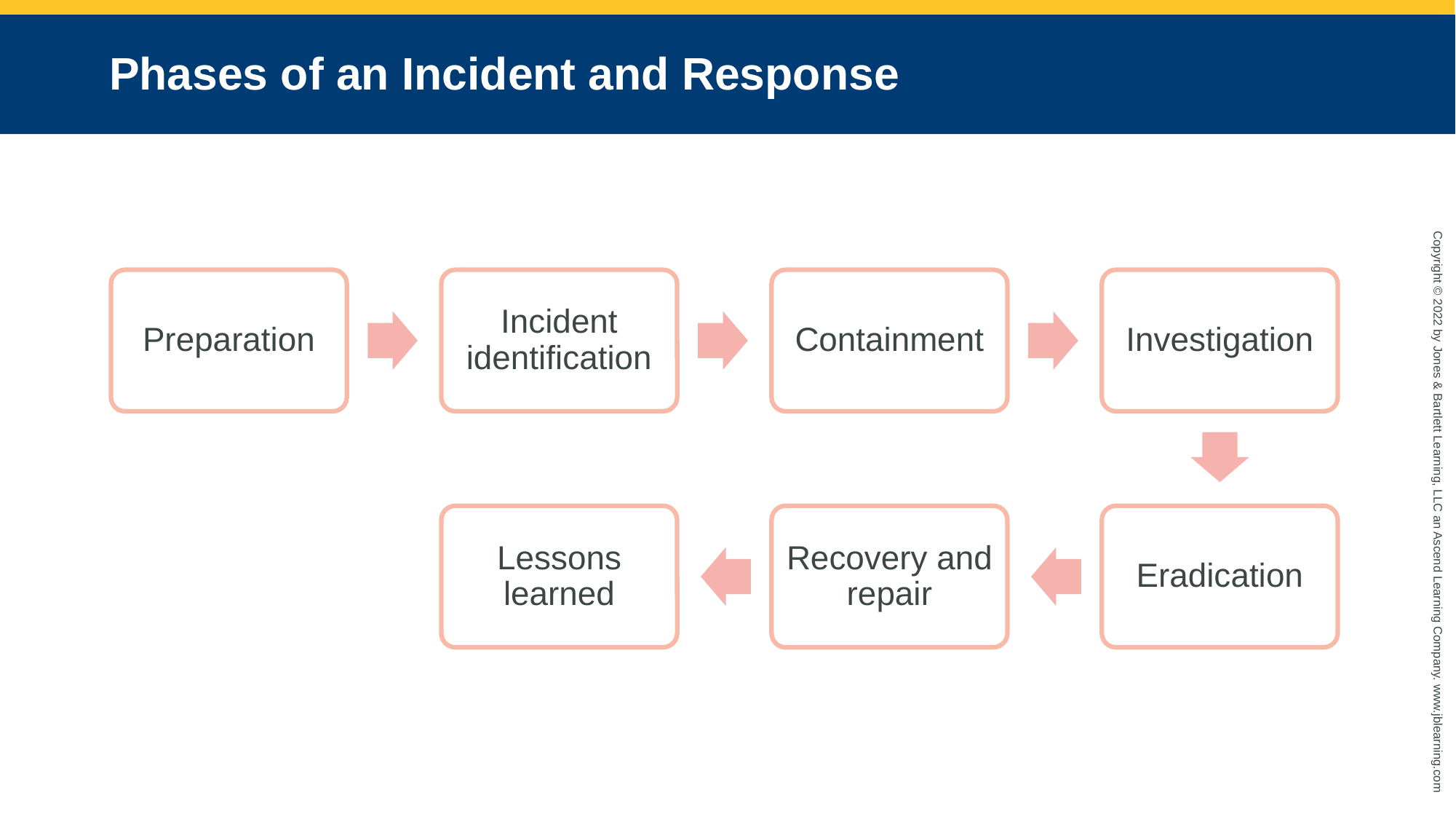

# Phases of an Incident and Response
Preparation

Incident identification

Containment

Investigation

Eradication

Recovery and repair

Lessons learned